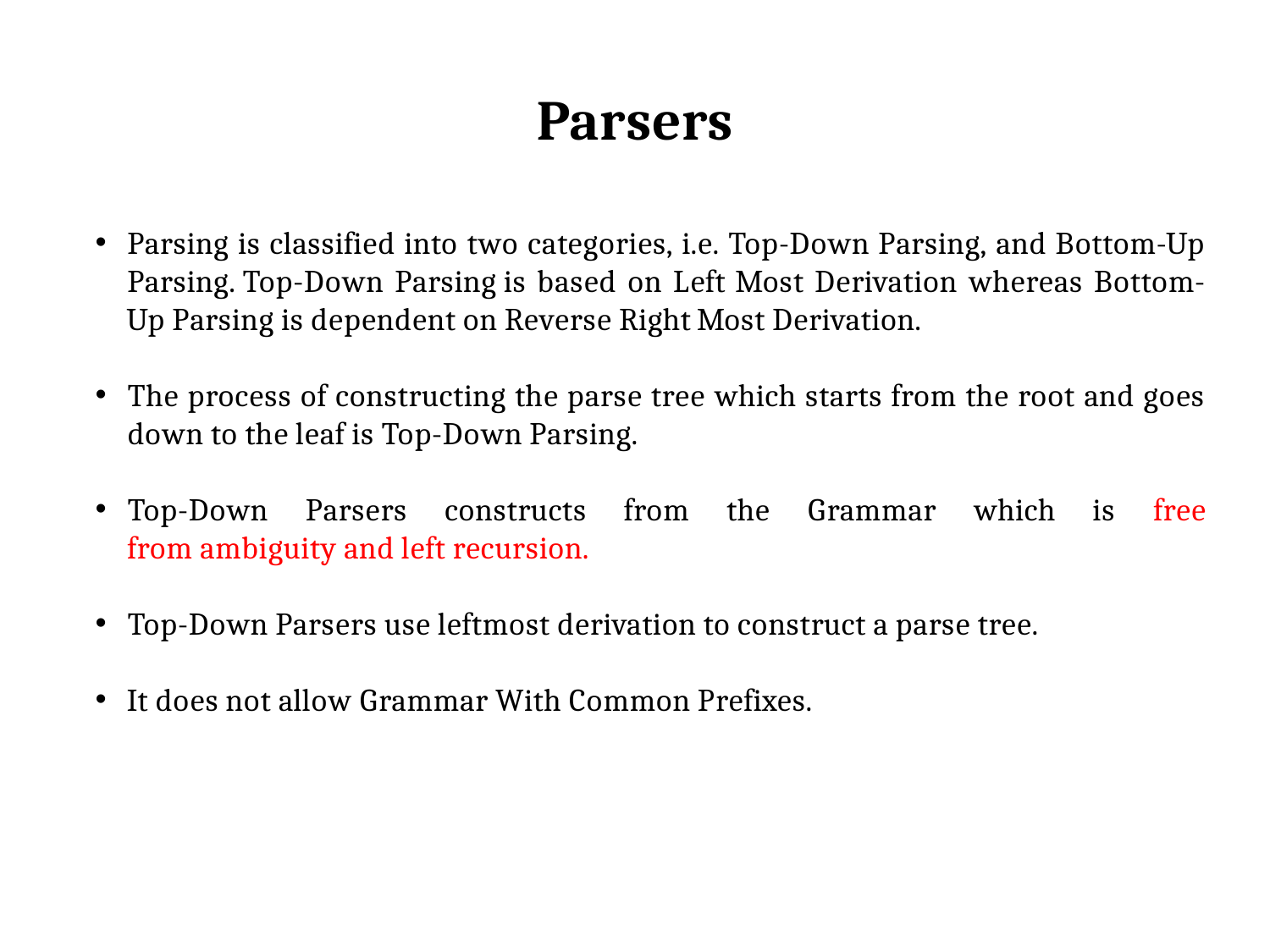

# Parsers
Parsing is classified into two categories, i.e. Top-Down Parsing, and Bottom-Up Parsing. Top-Down Parsing is based on Left Most Derivation whereas Bottom-Up Parsing is dependent on Reverse Right Most Derivation.

The process of constructing the parse tree which starts from the root and goes down to the leaf is Top-Down Parsing.

Top-Down Parsers constructs from the Grammar which is free from ambiguity and left recursion.

Top-Down Parsers use leftmost derivation to construct a parse tree.

It does not allow Grammar With Common Prefixes.